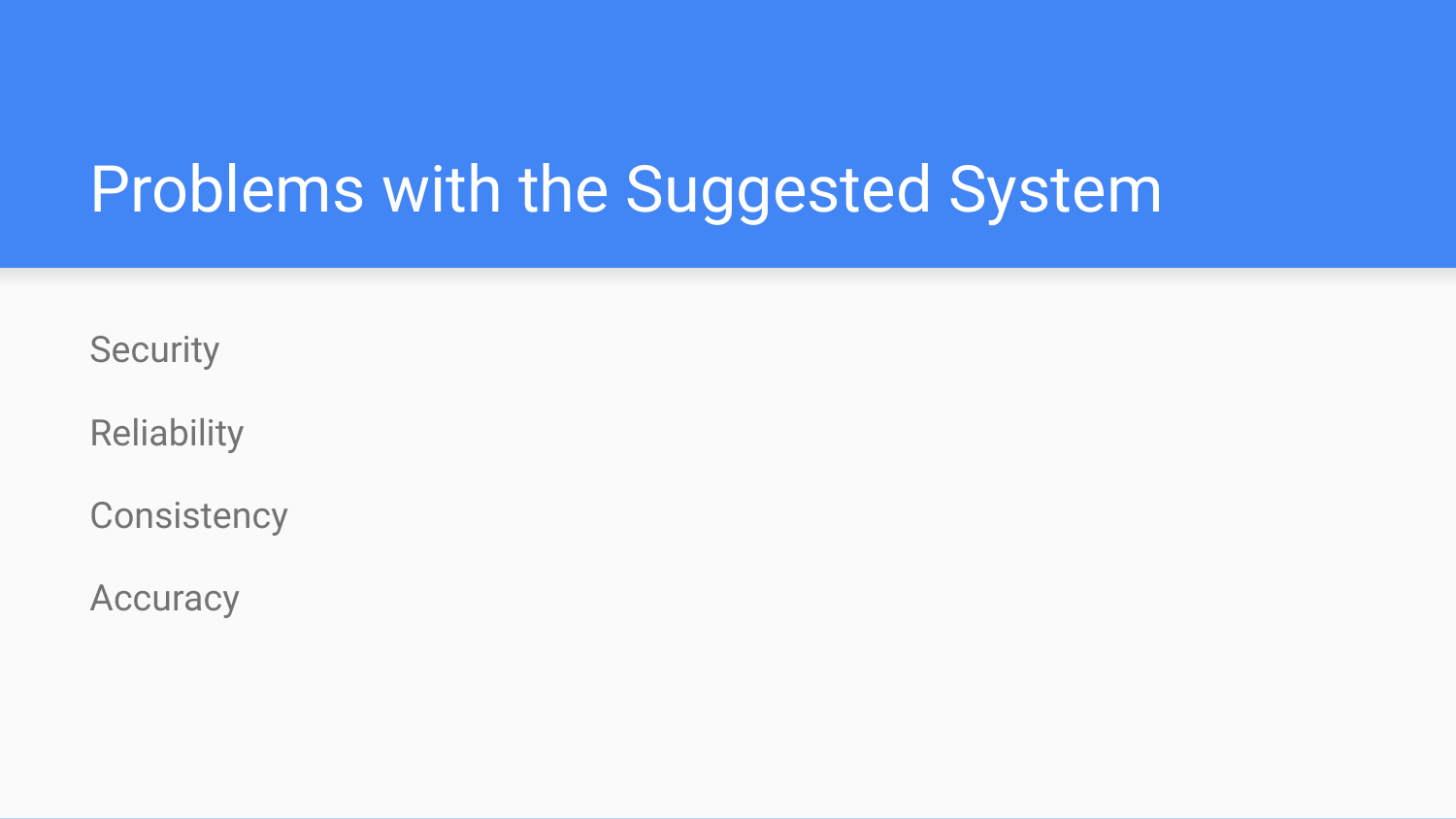

# Problems with the Suggested System
Security
Reliability
Consistency
Accuracy